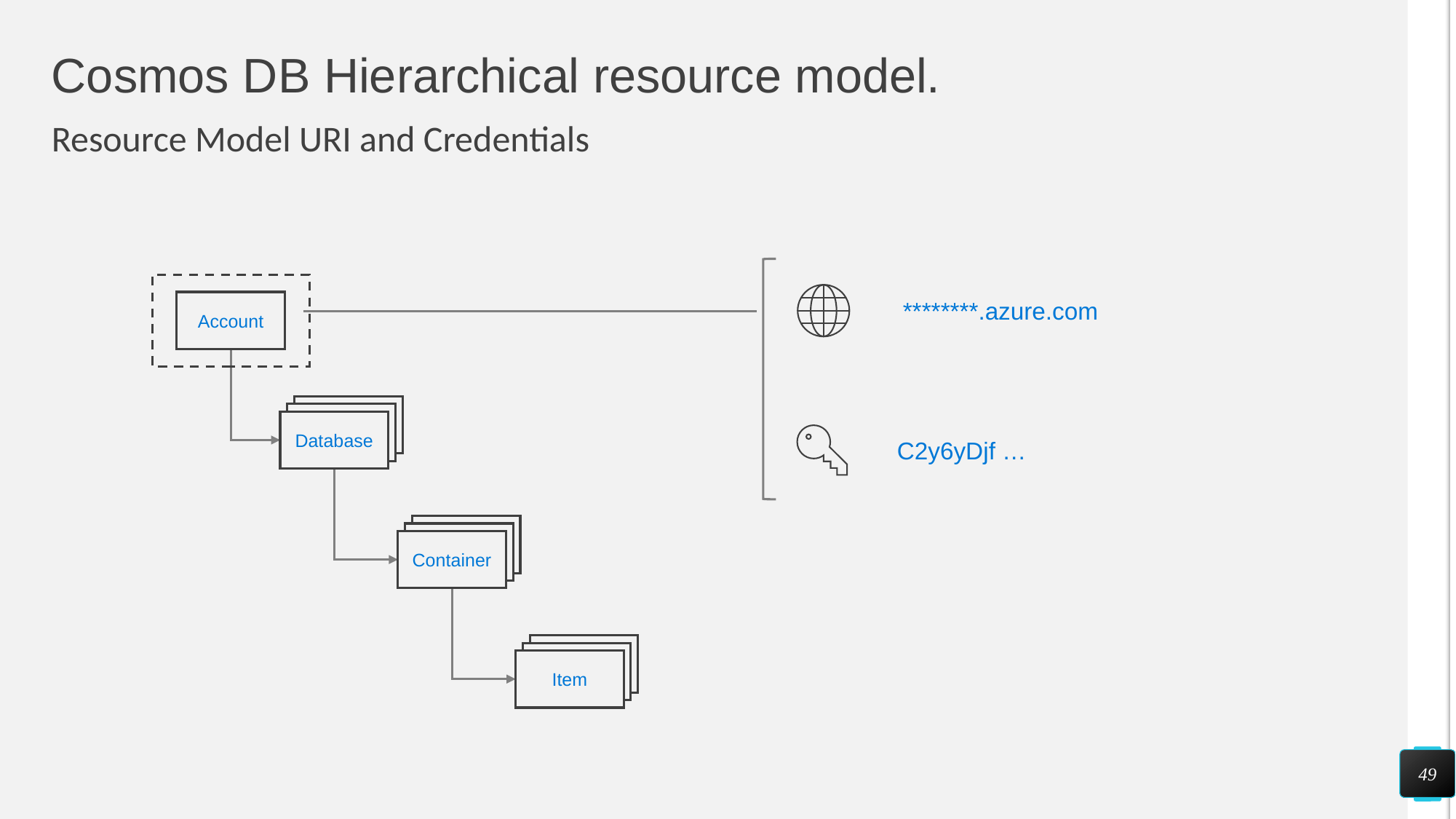

# Cosmos DB Hierarchical resource model.
Resource Model URI and Credentials

********.azure.com
Account
Database
Database
Database

C2y6yDjf …
Database
Database
Container
Database
Database
Item
49